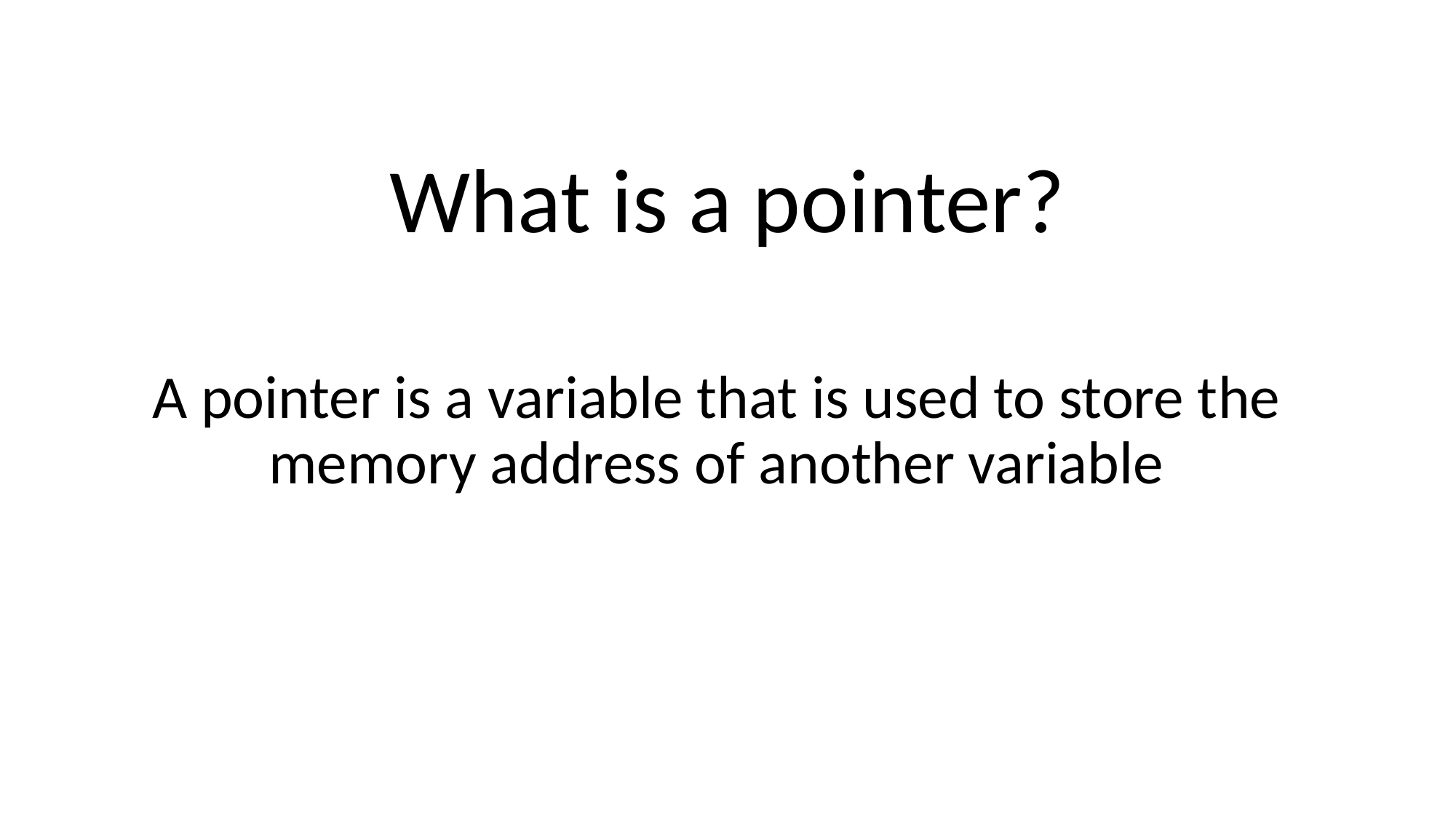

What is a pointer?
A pointer is a variable that is used to store the memory address of another variable